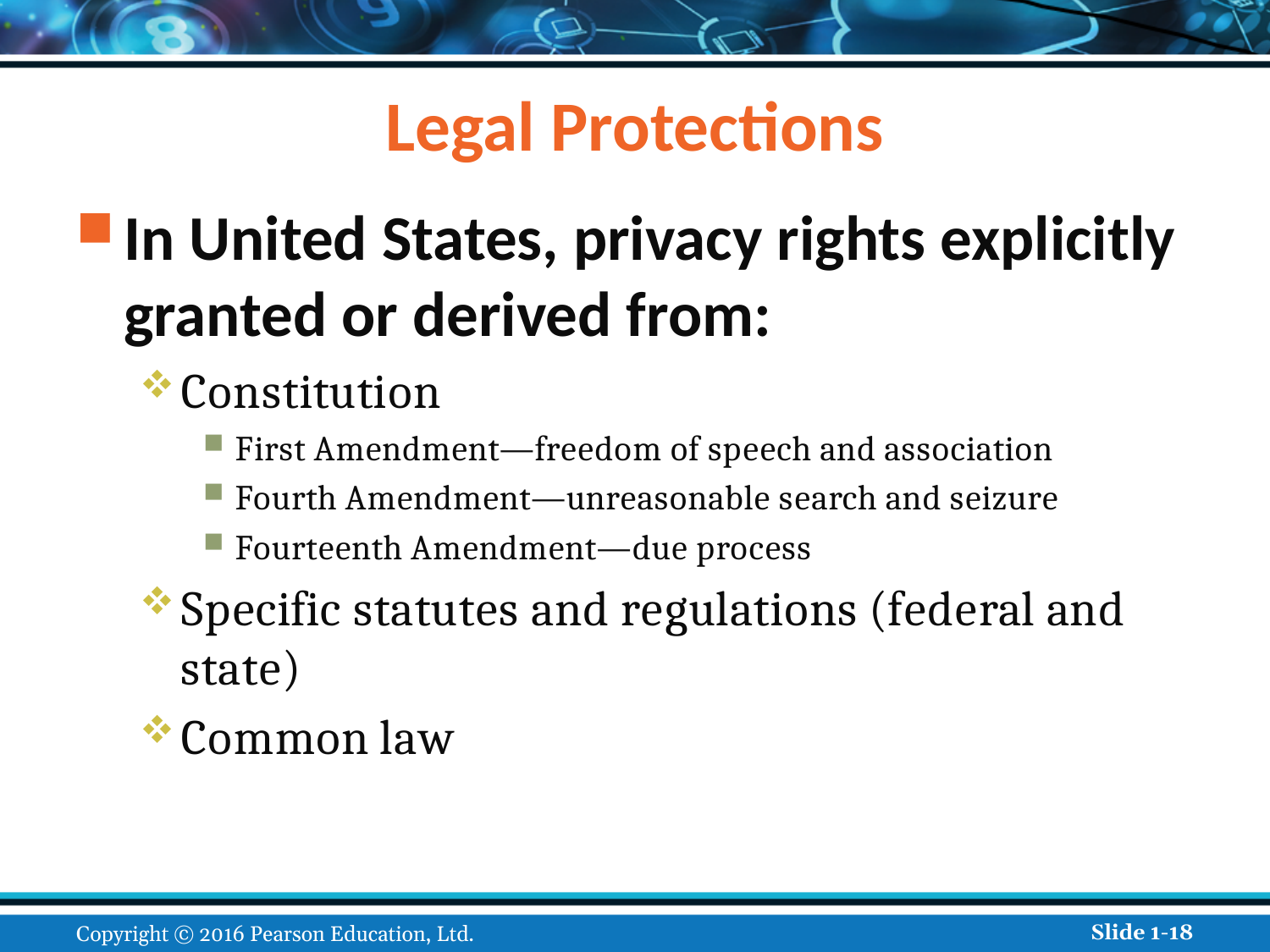

# Legal Protections
In United States, privacy rights explicitly granted or derived from:
Constitution
First Amendment—freedom of speech and association
Fourth Amendment—unreasonable search and seizure
Fourteenth Amendment—due process
Specific statutes and regulations (federal and state)
Common law
Copyright © 2016 Pearson Education, Ltd.
Slide 1-18